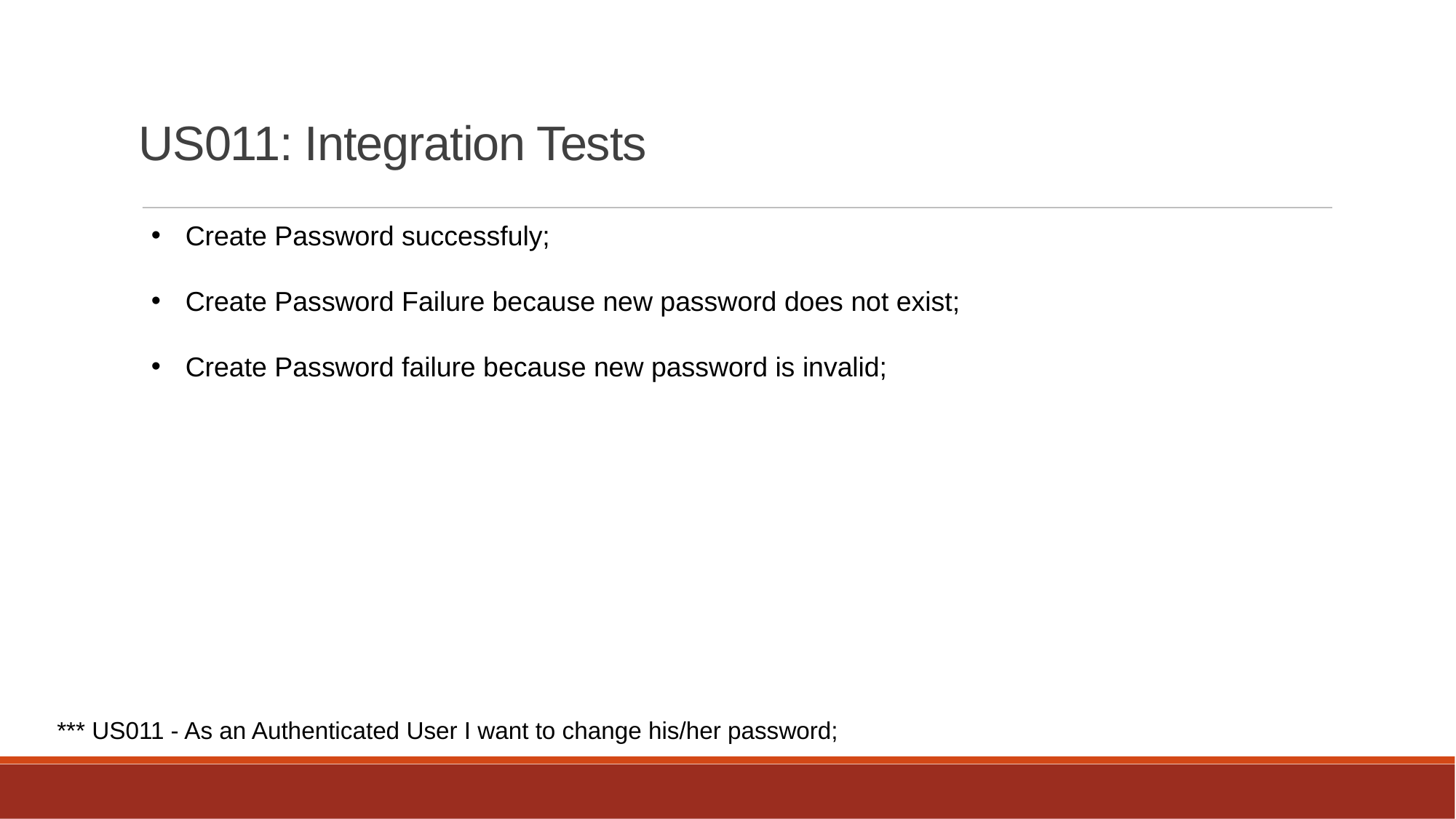

US011: Integration Tests

Create Password successfuly;

Create Password Failure because new password does not exist;

Create Password failure because new password is invalid;

*** US011 - As an Authenticated User I want to change his/her password;